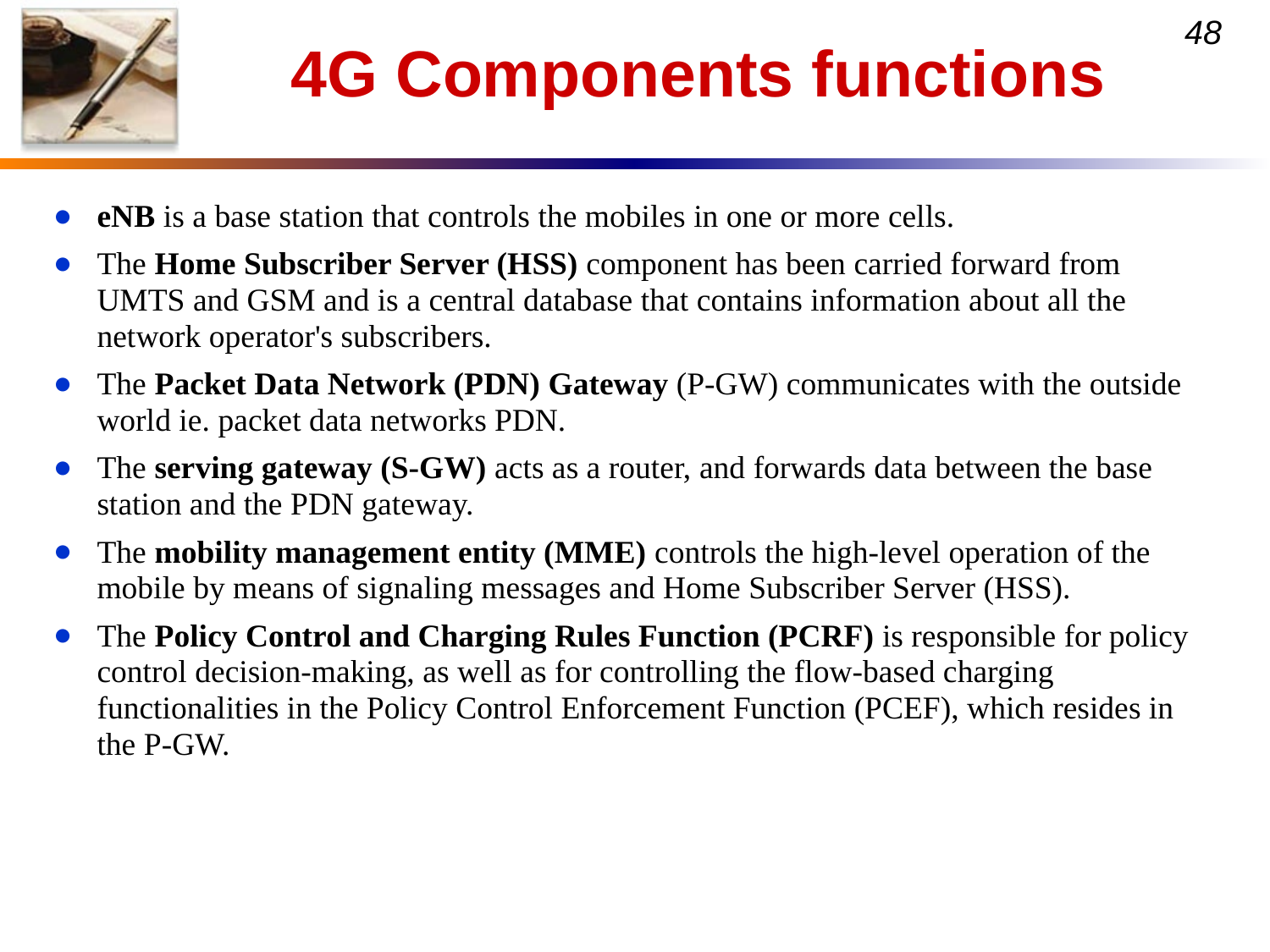

# 4G Components functions
eNB is a base station that controls the mobiles in one or more cells.
The Home Subscriber Server (HSS) component has been carried forward from UMTS and GSM and is a central database that contains information about all the network operator's subscribers.
The Packet Data Network (PDN) Gateway (P-GW) communicates with the outside world ie. packet data networks PDN.
The serving gateway (S-GW) acts as a router, and forwards data between the base station and the PDN gateway.
The mobility management entity (MME) controls the high-level operation of the mobile by means of signaling messages and Home Subscriber Server (HSS).
The Policy Control and Charging Rules Function (PCRF) is responsible for policy control decision-making, as well as for controlling the flow-based charging functionalities in the Policy Control Enforcement Function (PCEF), which resides in the P-GW.